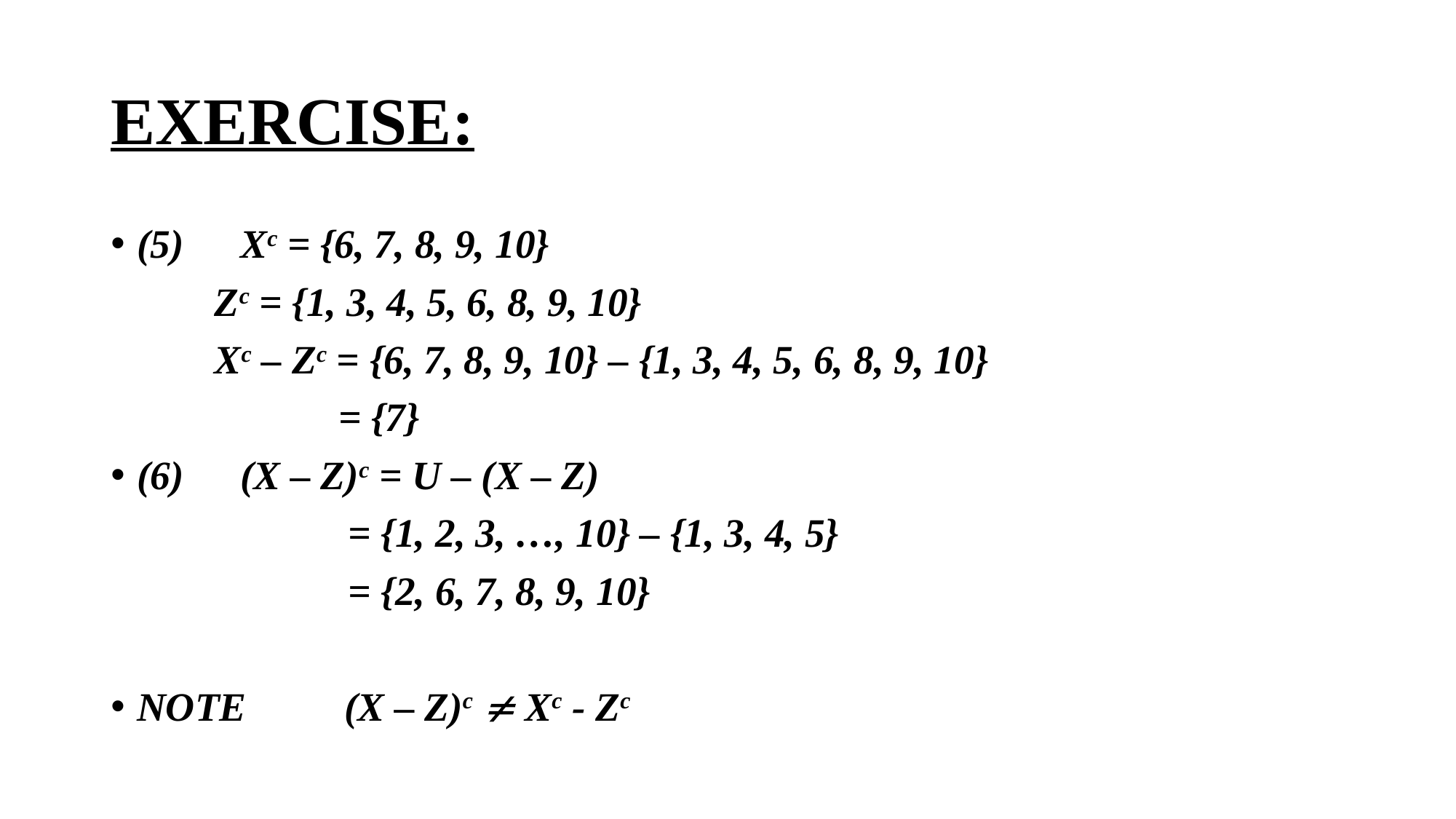

# EXERCISE:
(5)	Xc = {6, 7, 8, 9, 10}
	Zc = {1, 3, 4, 5, 6, 8, 9, 10}
	Xc – Zc = {6, 7, 8, 9, 10} – {1, 3, 4, 5, 6, 8, 9, 10}
		  = {7}
(6)	(X – Z)c = U – (X – Z)
		   = {1, 2, 3, …, 10} – {1, 3, 4, 5}
		   = {2, 6, 7, 8, 9, 10}

NOTE	(X – Z)c ≠ Xc - Zc